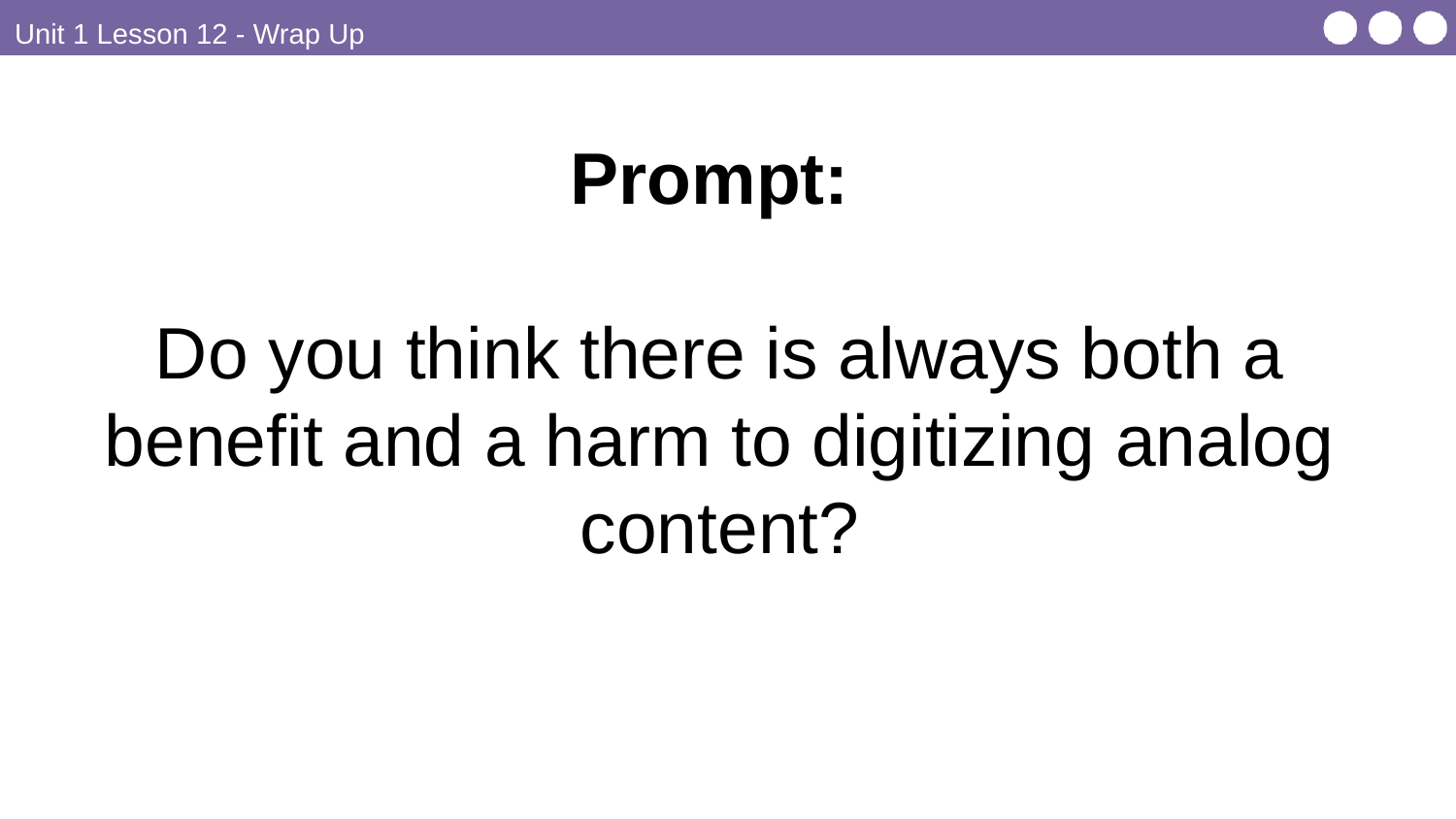

Unit 1 Lesson 12 - Wrap Up
Prompt:

Do you think there is always both a benefit and a harm to digitizing analog content?